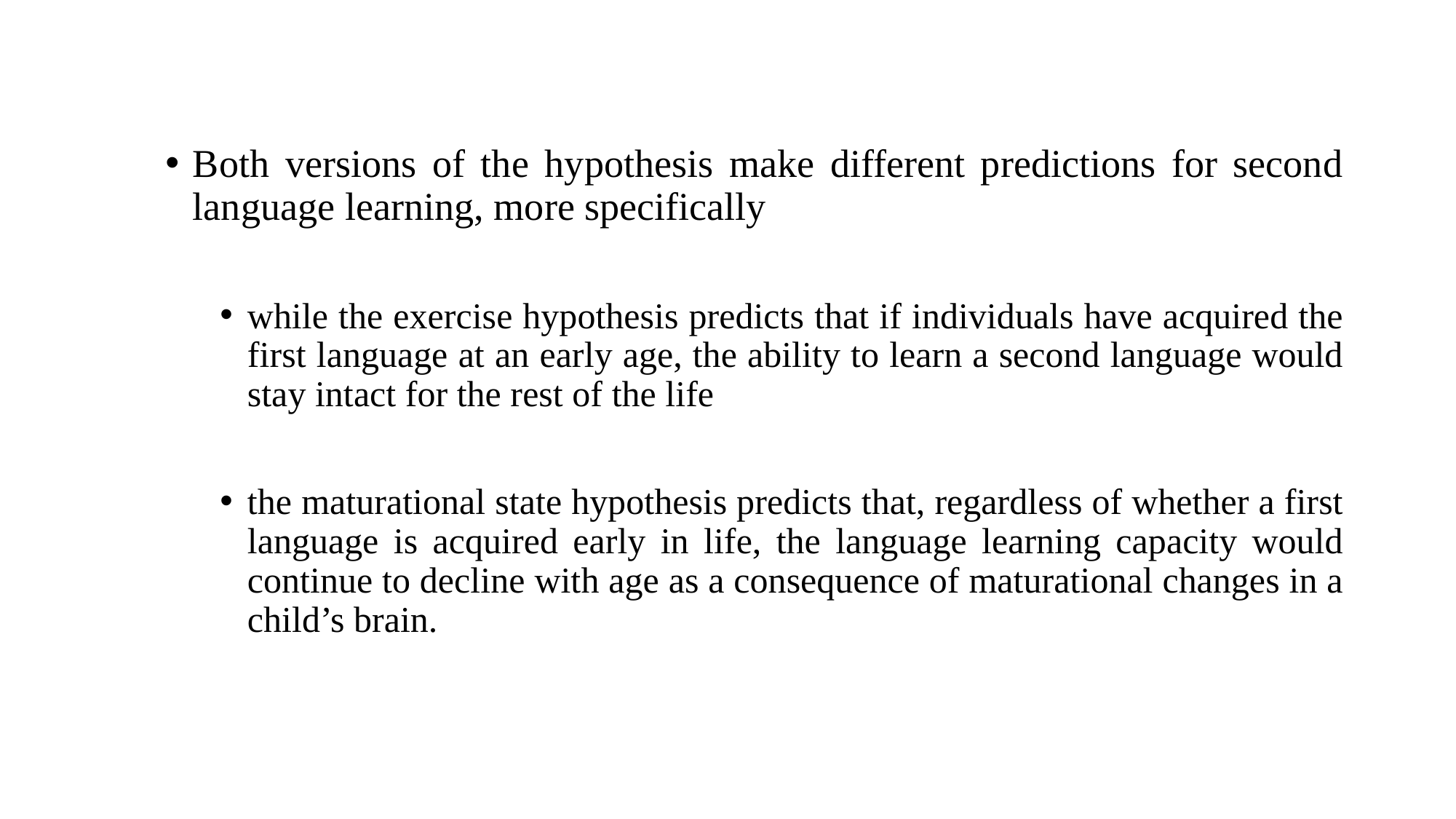

Both versions of the hypothesis make different predictions for second language learning, more specifically

while the exercise hypothesis predicts that if individuals have acquired the first language at an early age, the ability to learn a second language would stay intact for the rest of the life

the maturational state hypothesis predicts that, regardless of whether a first language is acquired early in life, the language learning capacity would continue to decline with age as a consequence of maturational changes in a child’s brain.